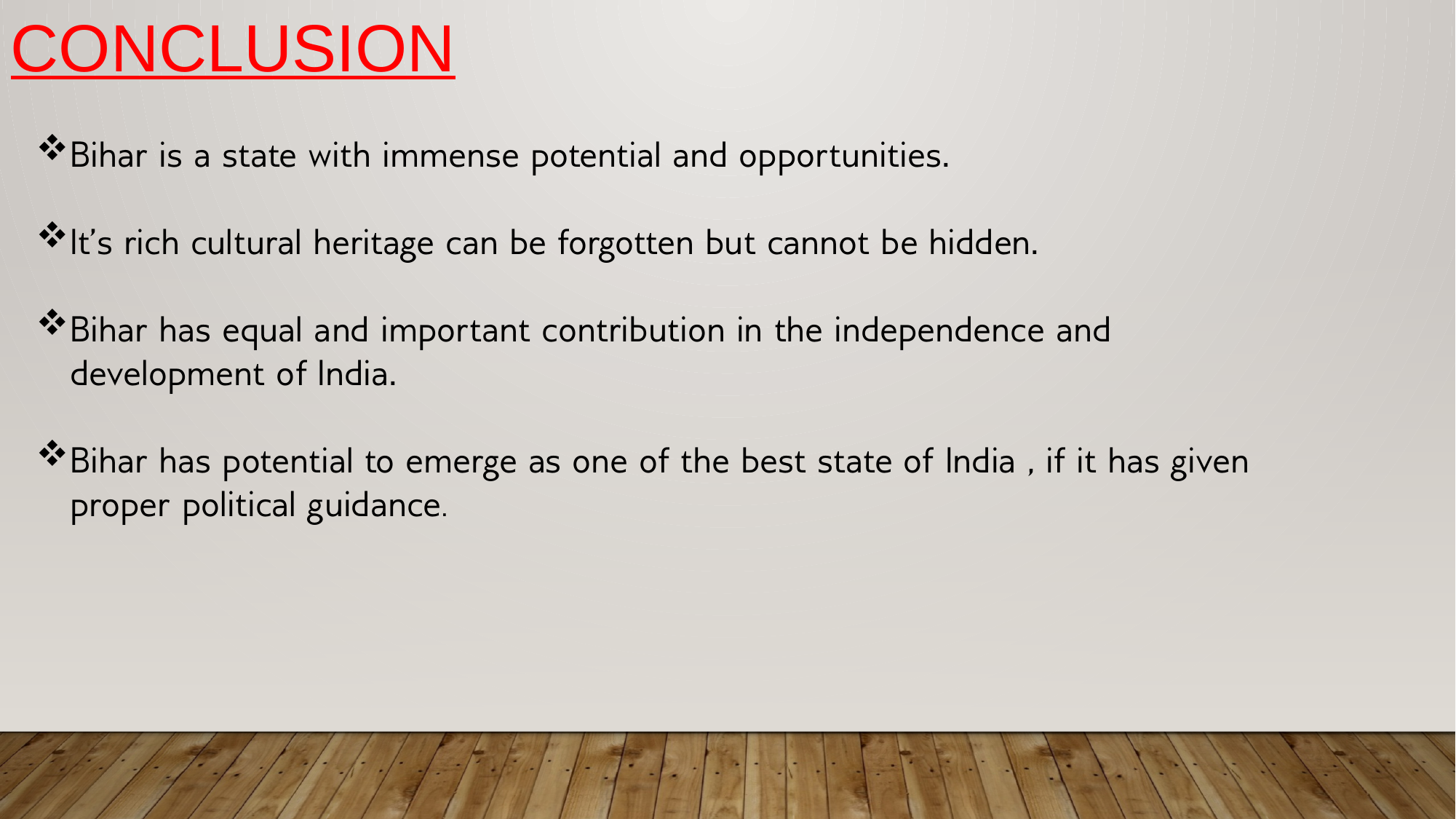

CONCLUSION
Bihar is a state with immense potential and opportunities.

It’s rich cultural heritage can be forgotten but cannot be hidden.

Bihar has equal and important contribution in the independence and development of India.

Bihar has potential to emerge as one of the best state of India , if it has given proper political guidance.